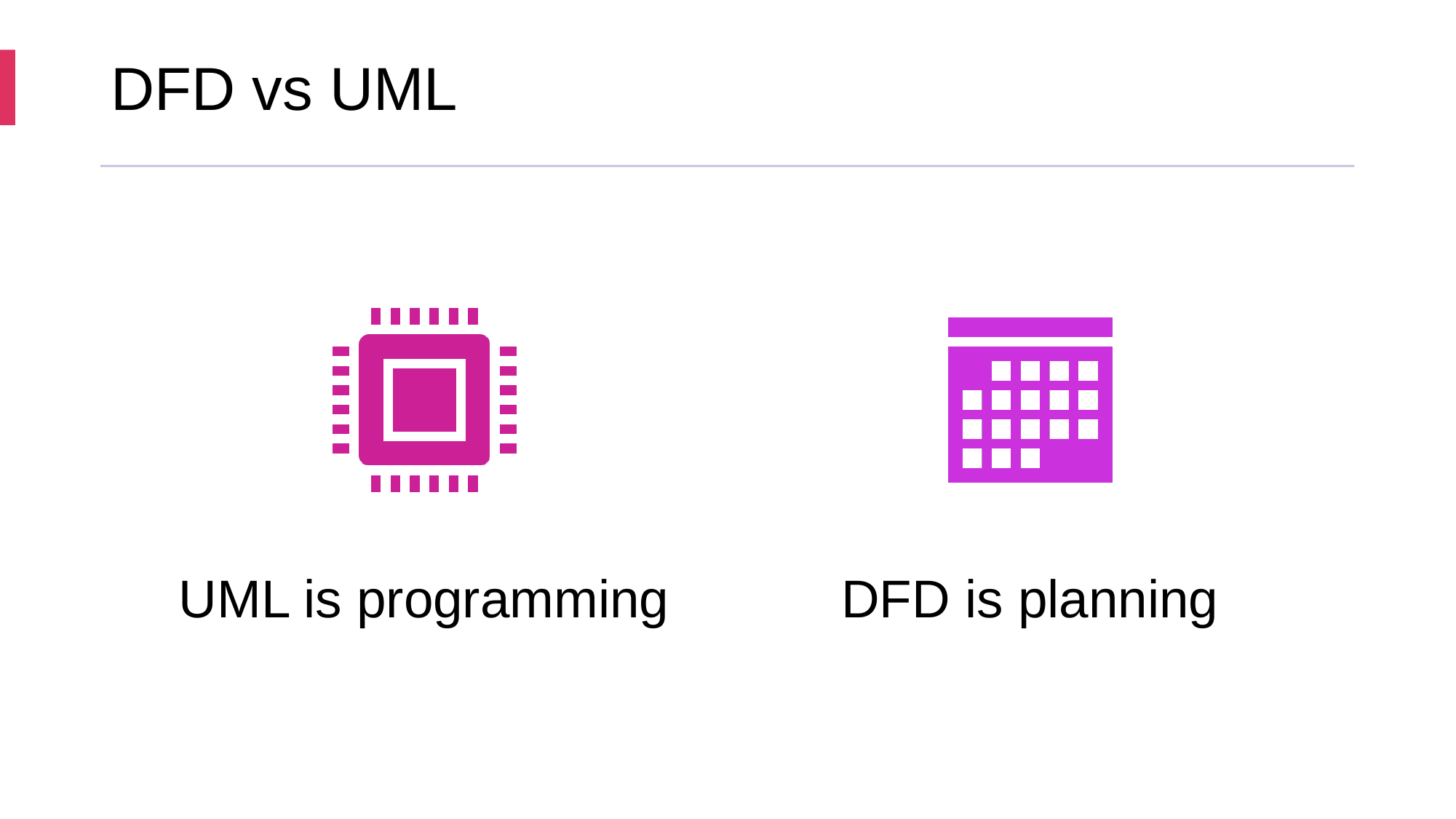

# DFD vs UML

UML is programming
DFD is planning